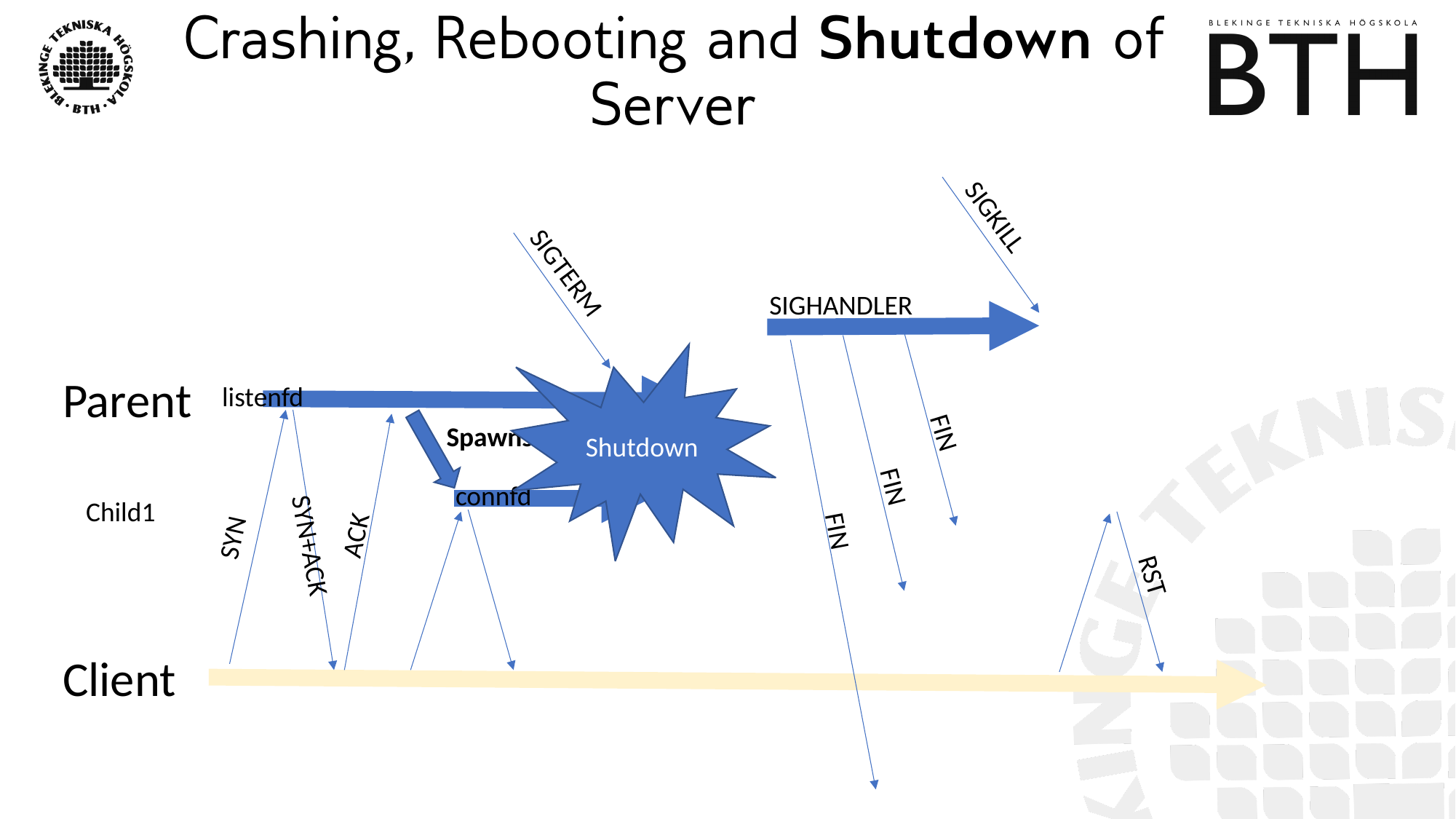

# Crashing, Rebooting and Shutdown of Server
SIGKILL
SIGTERM
SIGHANDLER
Shutdown
Parent
listenfd

FIN
Spawns
FIN
Child1
connfd
FIN
ACK
SYN
SYN+ACK
RST
Client